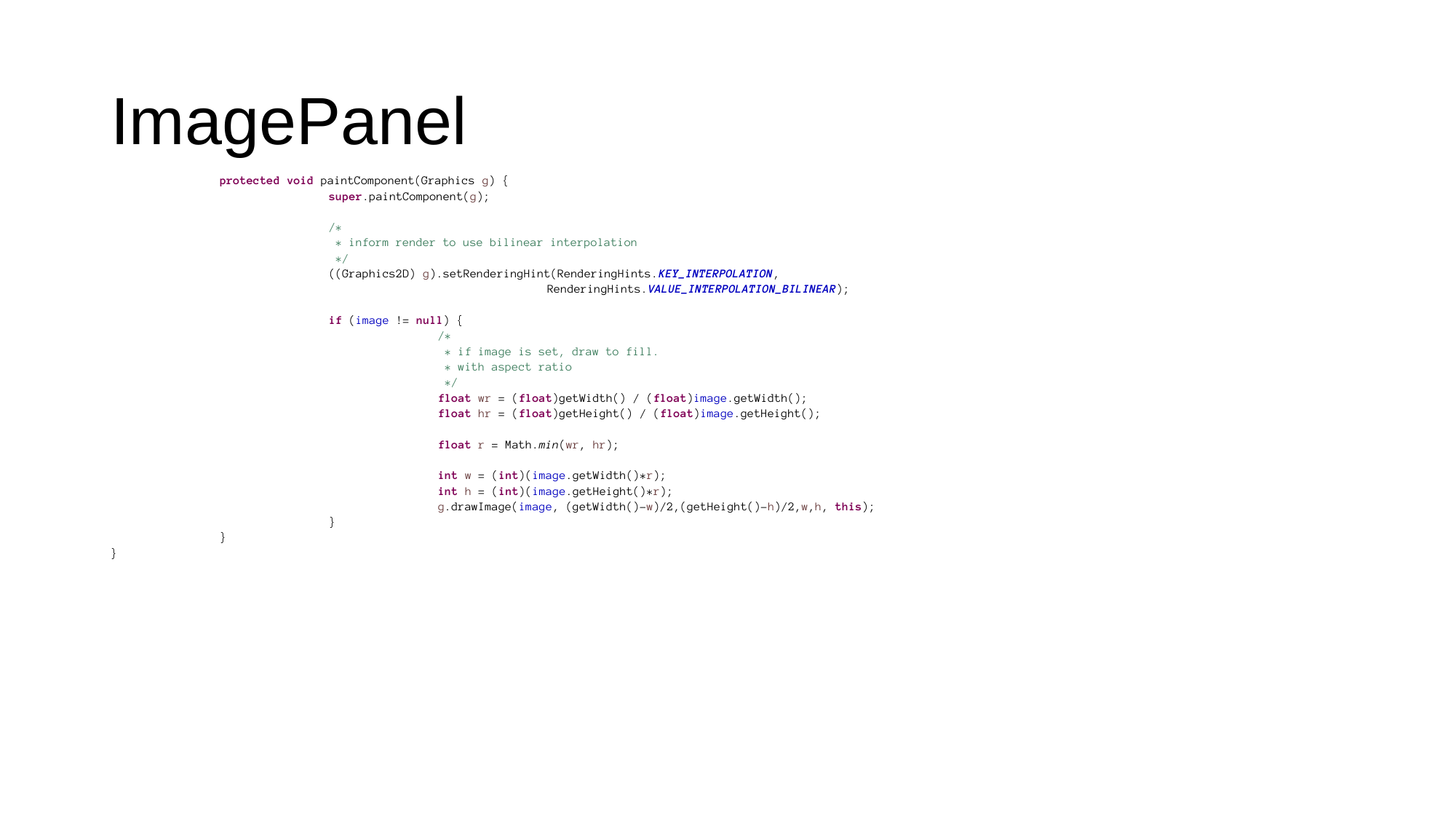

# ImagePanel
	protected void paintComponent(Graphics g) {
		super.paintComponent(g);

		/*
		 * inform render to use bilinear interpolation
		 */
		((Graphics2D) g).setRenderingHint(RenderingHints.KEY_INTERPOLATION,
				RenderingHints.VALUE_INTERPOLATION_BILINEAR);

		if (image != null) {
			/*
			 * if image is set, draw to fill.
			 * with aspect ratio
			 */
			float wr = (float)getWidth() / (float)image.getWidth();
			float hr = (float)getHeight() / (float)image.getHeight();

			float r = Math.min(wr, hr);

			int w = (int)(image.getWidth()*r);
			int h = (int)(image.getHeight()*r);
			g.drawImage(image, (getWidth()-w)/2,(getHeight()-h)/2,w,h, this);
		}
	}
}